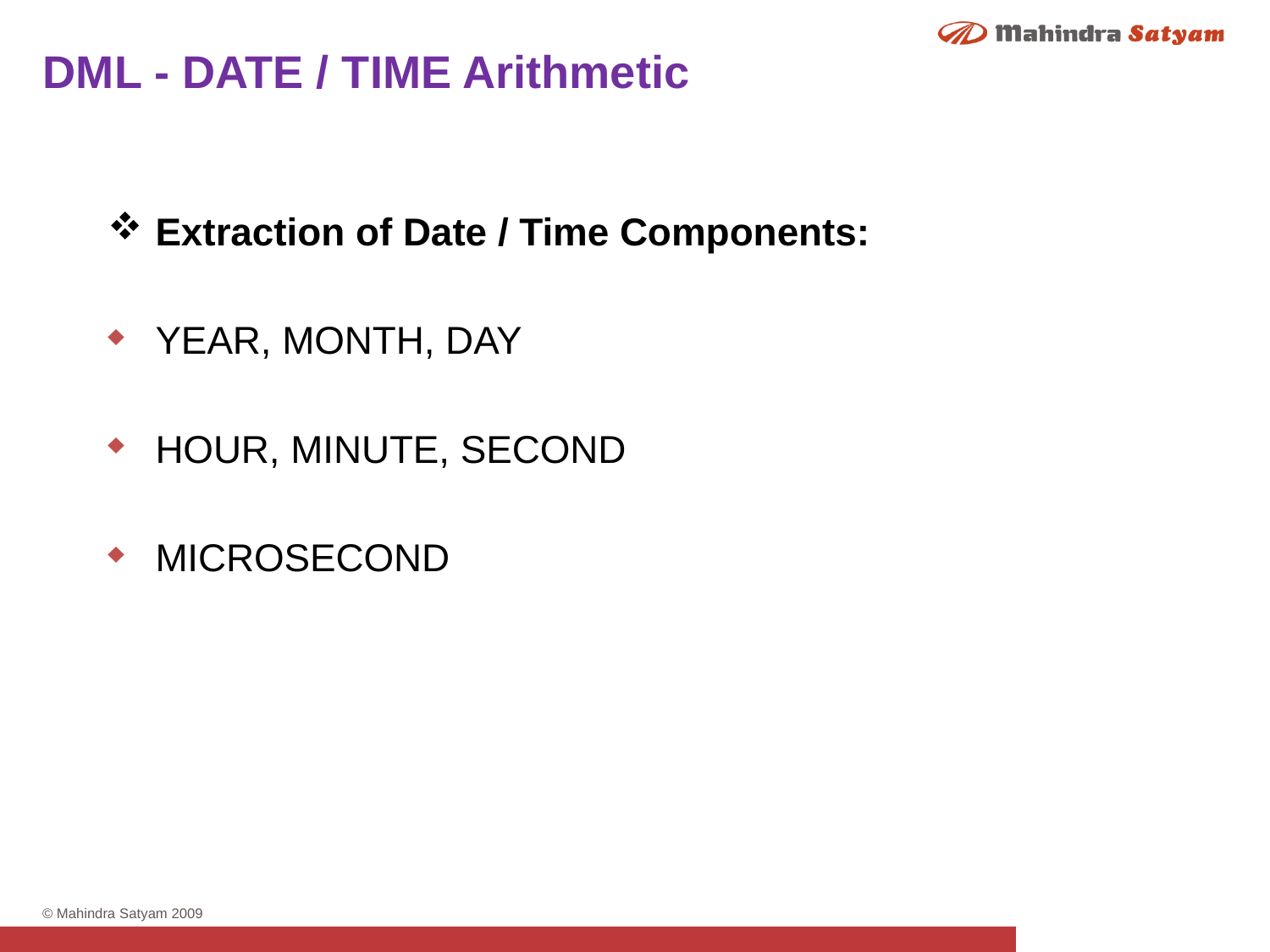

DML - DATE / TIME Arithmetic
Extraction of Date / Time Components:

YEAR, MONTH, DAY

HOUR, MINUTE, SECOND

MICROSECOND